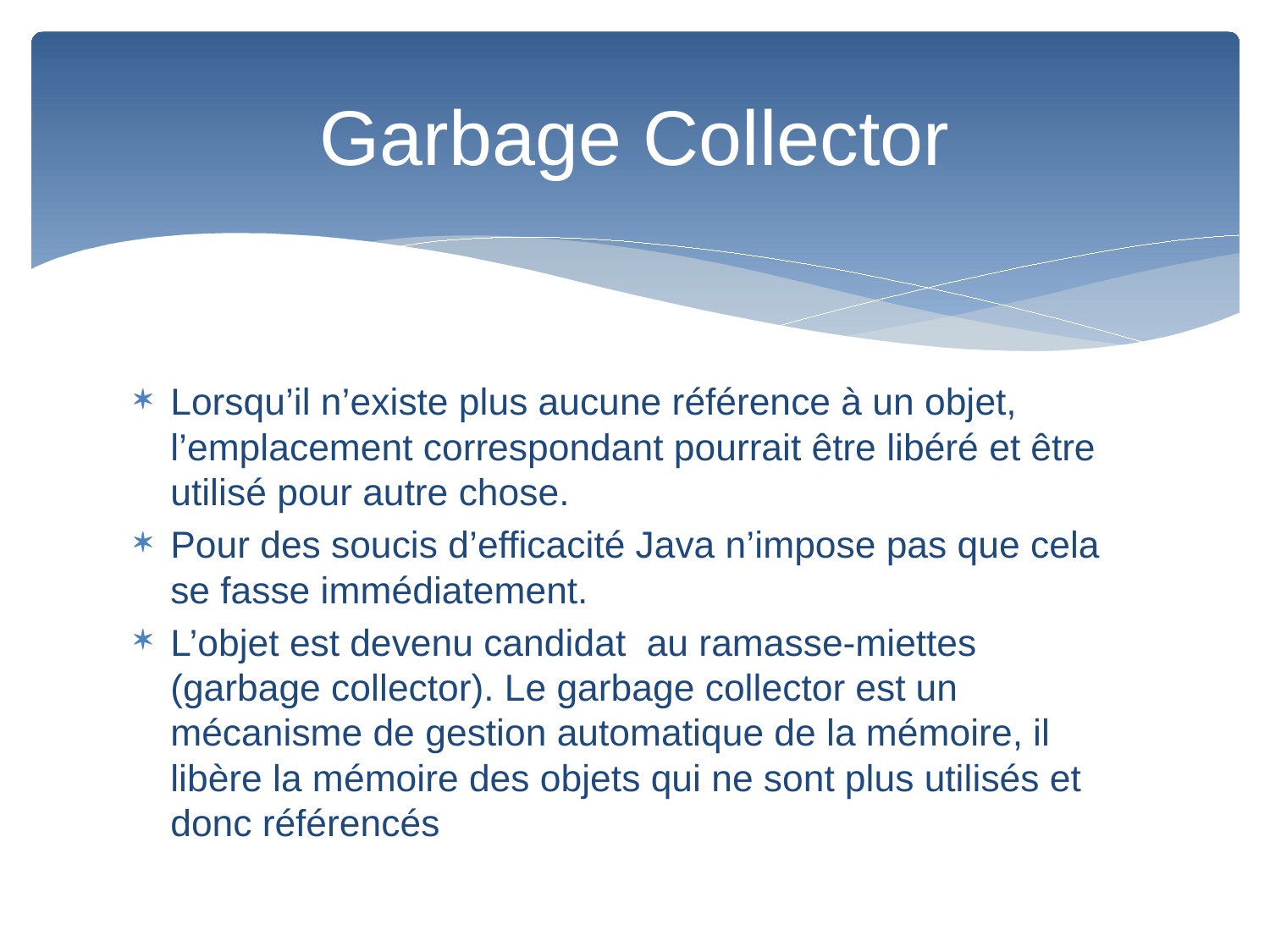

# Garbage Collector
Lorsqu’il n’existe plus aucune référence à un objet, l’emplacement correspondant pourrait être libéré et être utilisé pour autre chose.
Pour des soucis d’efficacité Java n’impose pas que cela se fasse immédiatement.
L’objet est devenu candidat  au ramasse-miettes (garbage collector). Le garbage collector est un mécanisme de gestion automatique de la mémoire, il libère la mémoire des objets qui ne sont plus utilisés et donc référencés